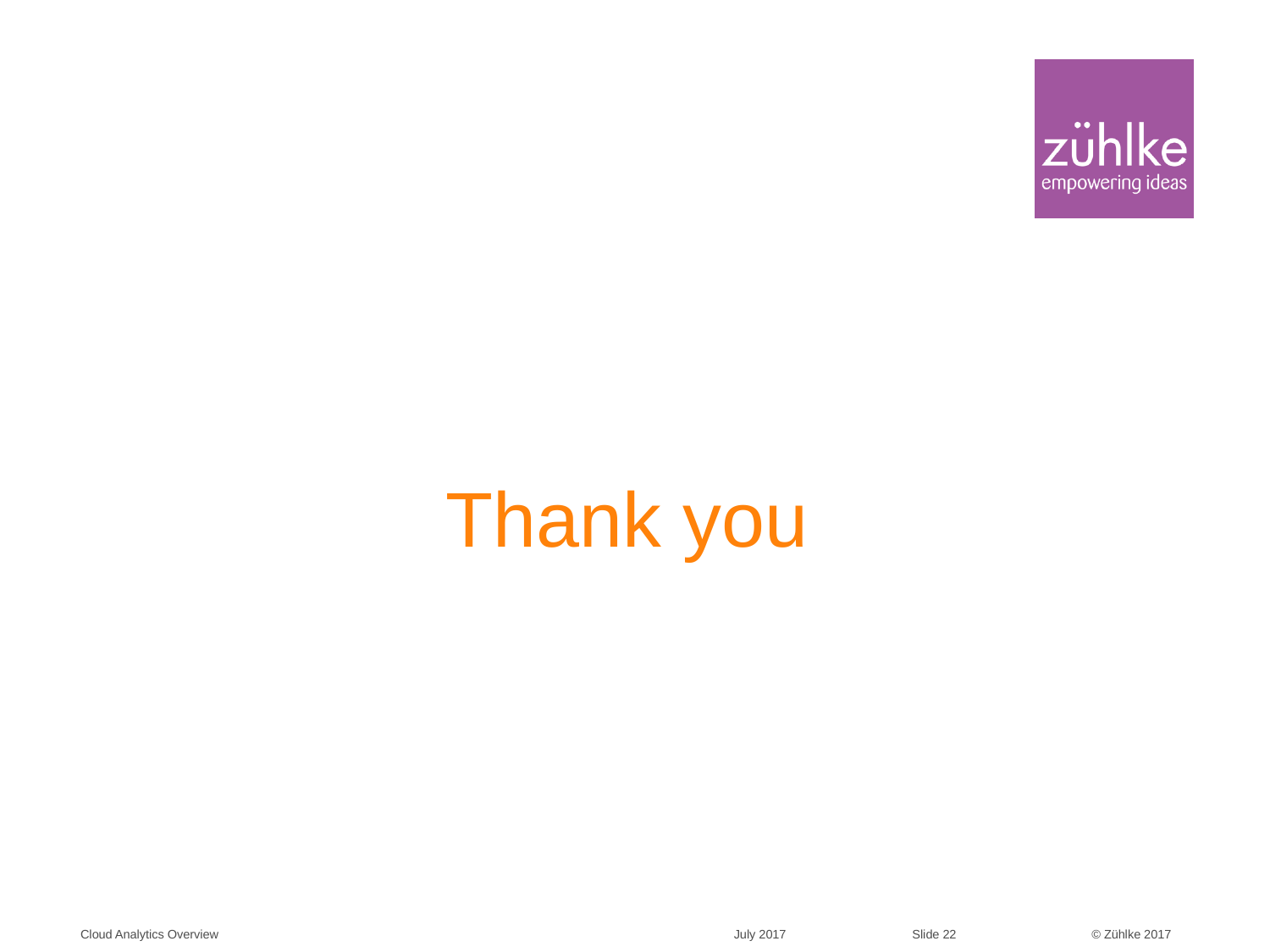

# Thank you
Cloud Analytics Overview
July 2017
Slide 22